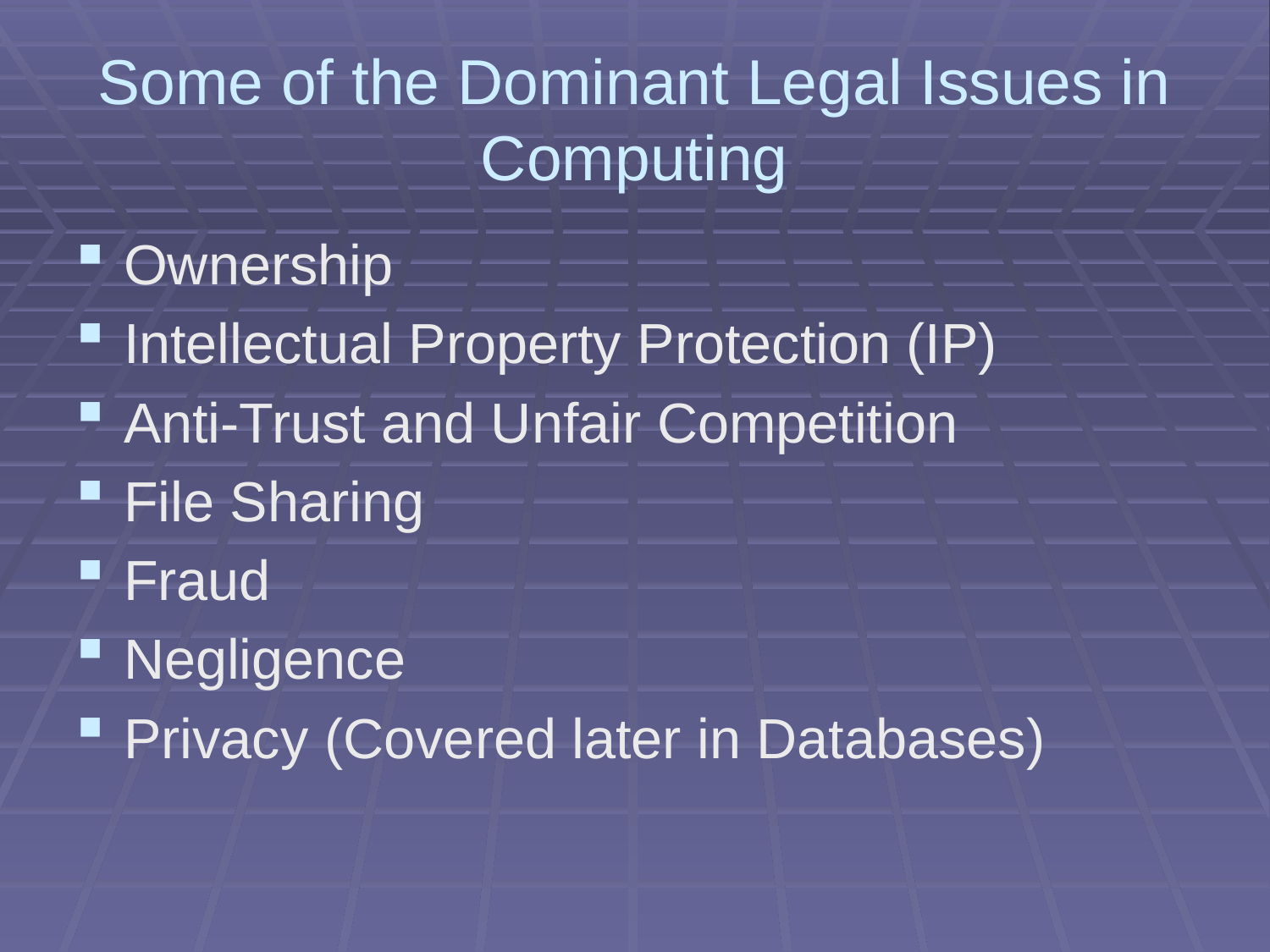

# Some of the Dominant Legal Issues in Computing
Ownership
Intellectual Property Protection (IP)
Anti-Trust and Unfair Competition
File Sharing
Fraud
Negligence
Privacy (Covered later in Databases)